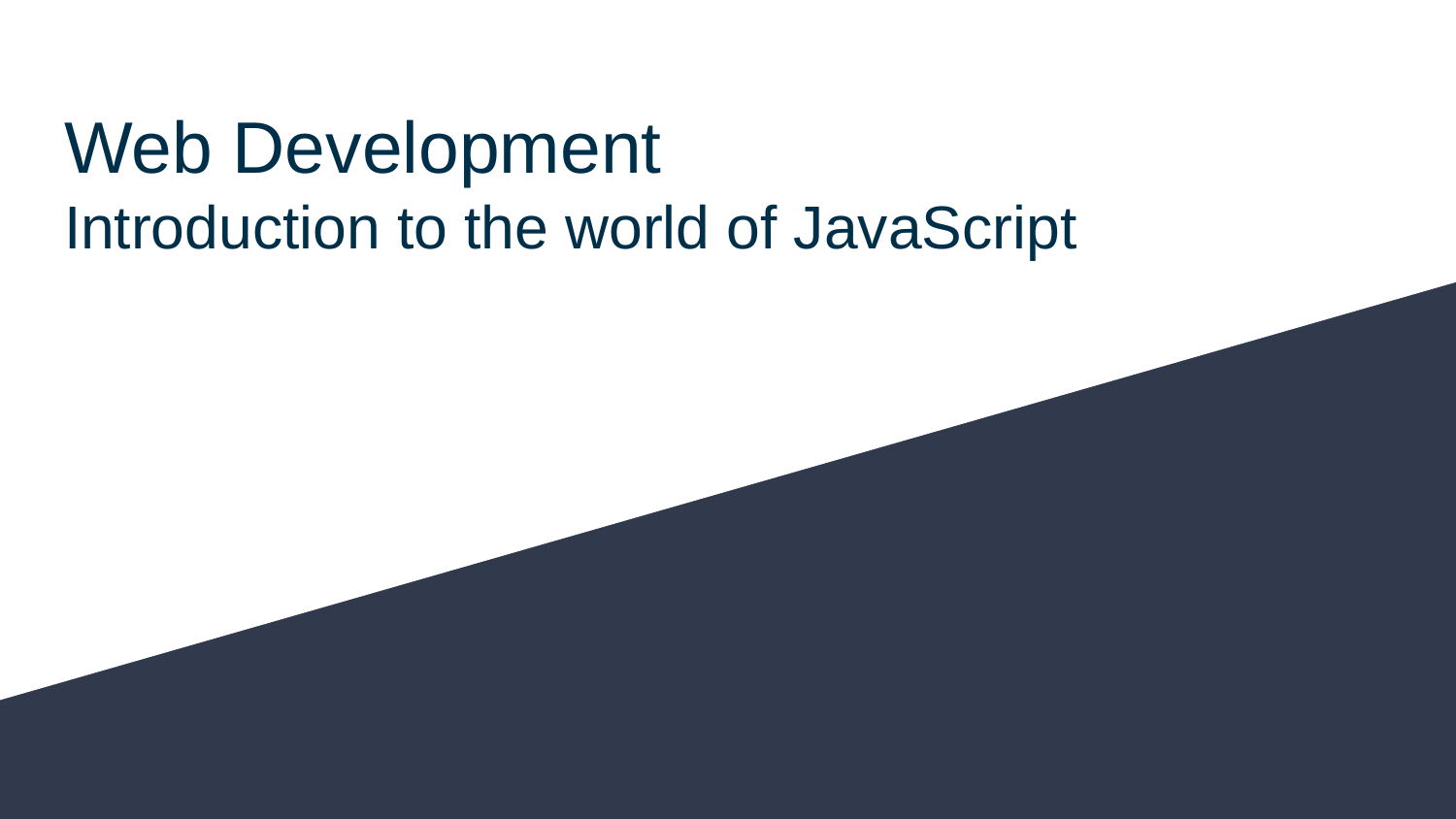

# Web Development
Introduction to the world of JavaScript